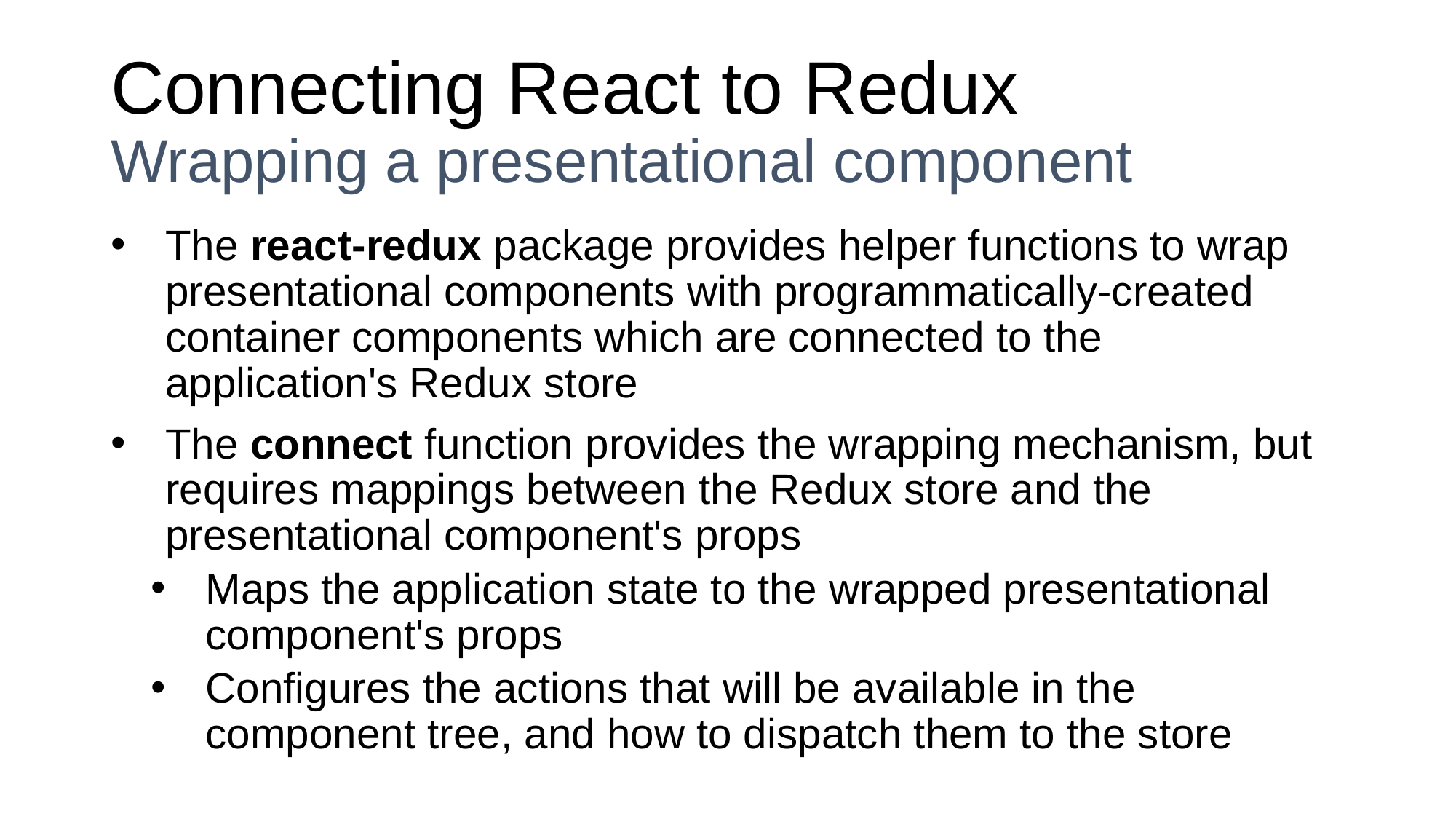

# Connecting React to Redux Wrapping a presentational component
The react-redux package provides helper functions to wrap presentational components with programmatically-created container components which are connected to the application's Redux store
The connect function provides the wrapping mechanism, but requires mappings between the Redux store and the presentational component's props
Maps the application state to the wrapped presentational component's props
Configures the actions that will be available in the component tree, and how to dispatch them to the store